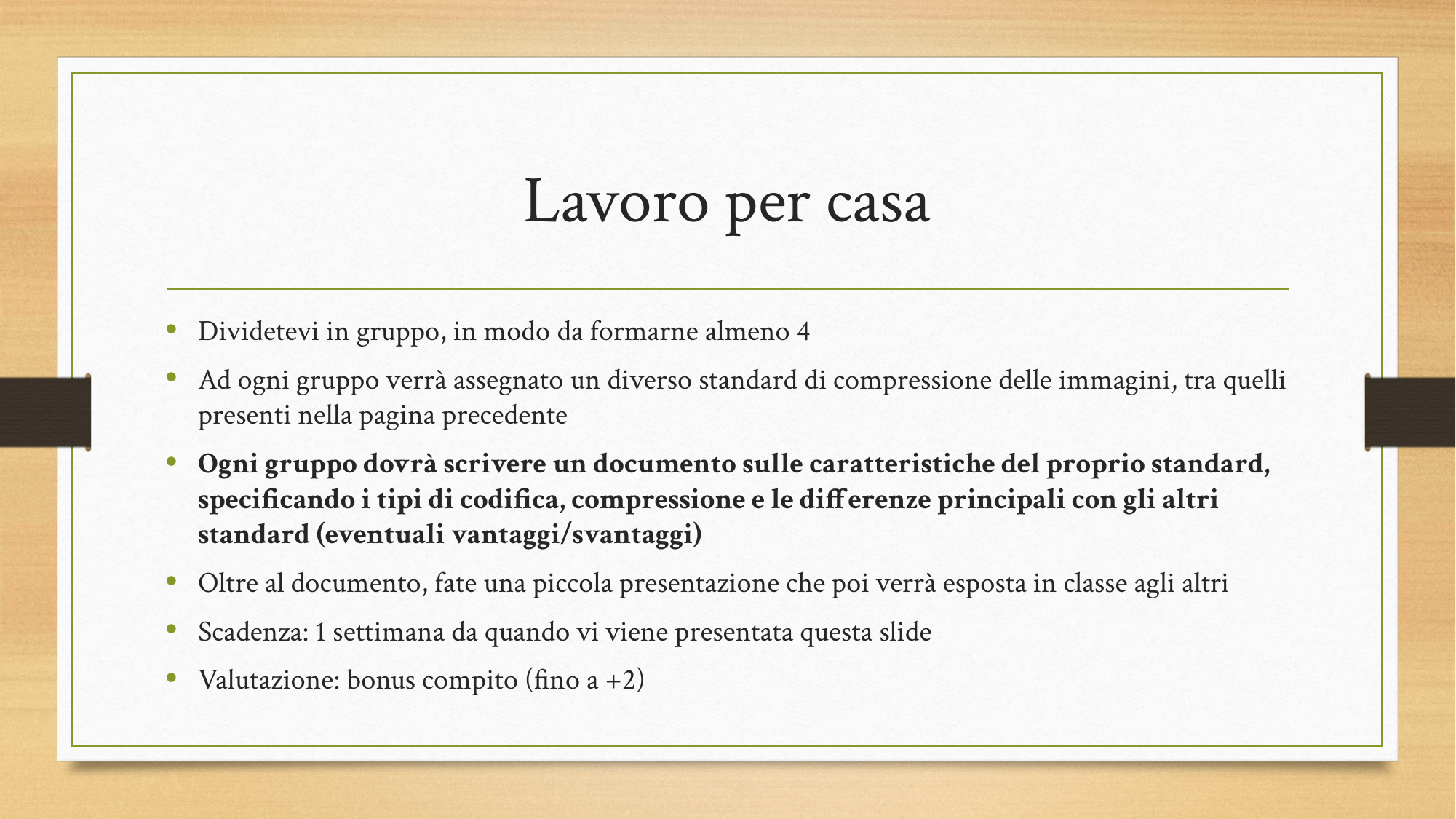

# Lavoro per casa
Dividetevi in gruppo, in modo da formarne almeno 4
Ad ogni gruppo verrà assegnato un diverso standard di compressione delle immagini, tra quelli presenti nella pagina precedente
Ogni gruppo dovrà scrivere un documento sulle caratteristiche del proprio standard, specificando i tipi di codifica, compressione e le differenze principali con gli altri standard (eventuali vantaggi/svantaggi)
Oltre al documento, fate una piccola presentazione che poi verrà esposta in classe agli altri
Scadenza: 1 settimana da quando vi viene presentata questa slide
Valutazione: bonus compito (fino a +2)